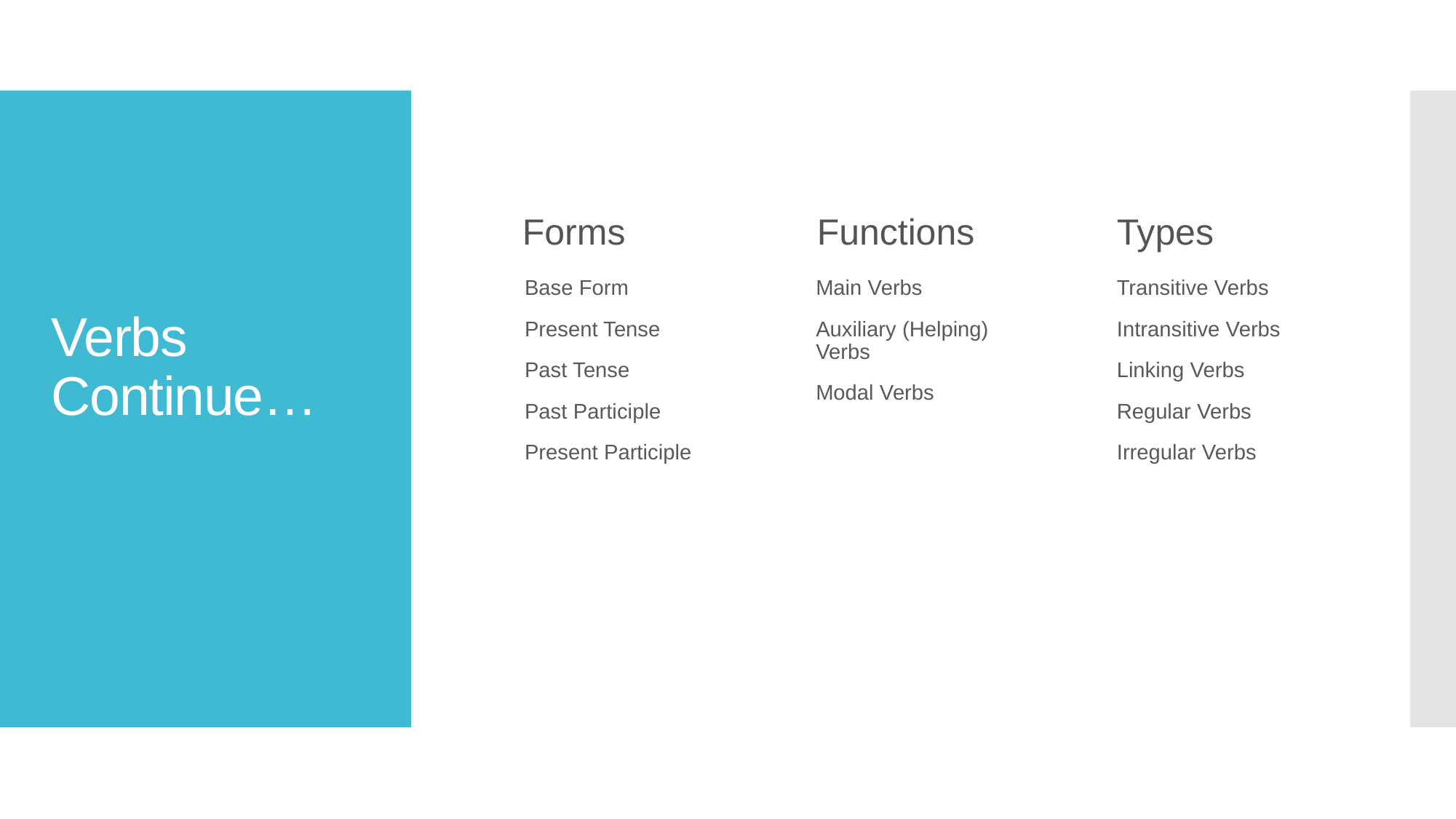

Forms
Functions
Types
Base Form
Present Tense
Past Tense
Past Participle
Present Participle
Main Verbs
Auxiliary (Helping) Verbs
Modal Verbs
Transitive Verbs
Intransitive Verbs
Linking Verbs
Regular Verbs
Irregular Verbs
# Verbs Continue…